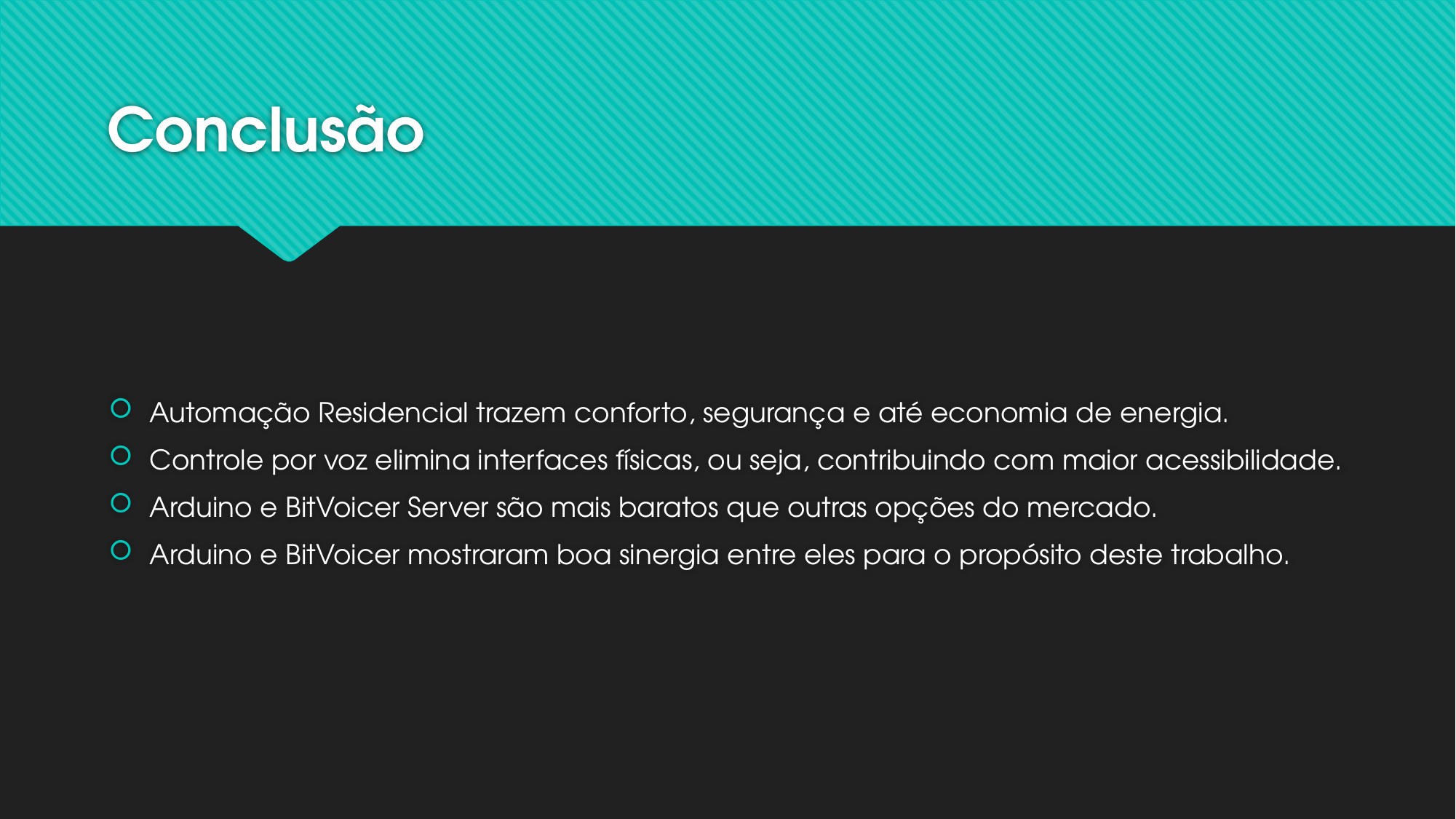

# Conclusão
Automação Residencial trazem conforto, segurança e até economia de energia.
Controle por voz elimina interfaces físicas, ou seja, contribuindo com maior acessibilidade.
Arduino e BitVoicer Server são mais baratos que outras opções do mercado.
Arduino e BitVoicer mostraram boa sinergia entre eles para o propósito deste trabalho.